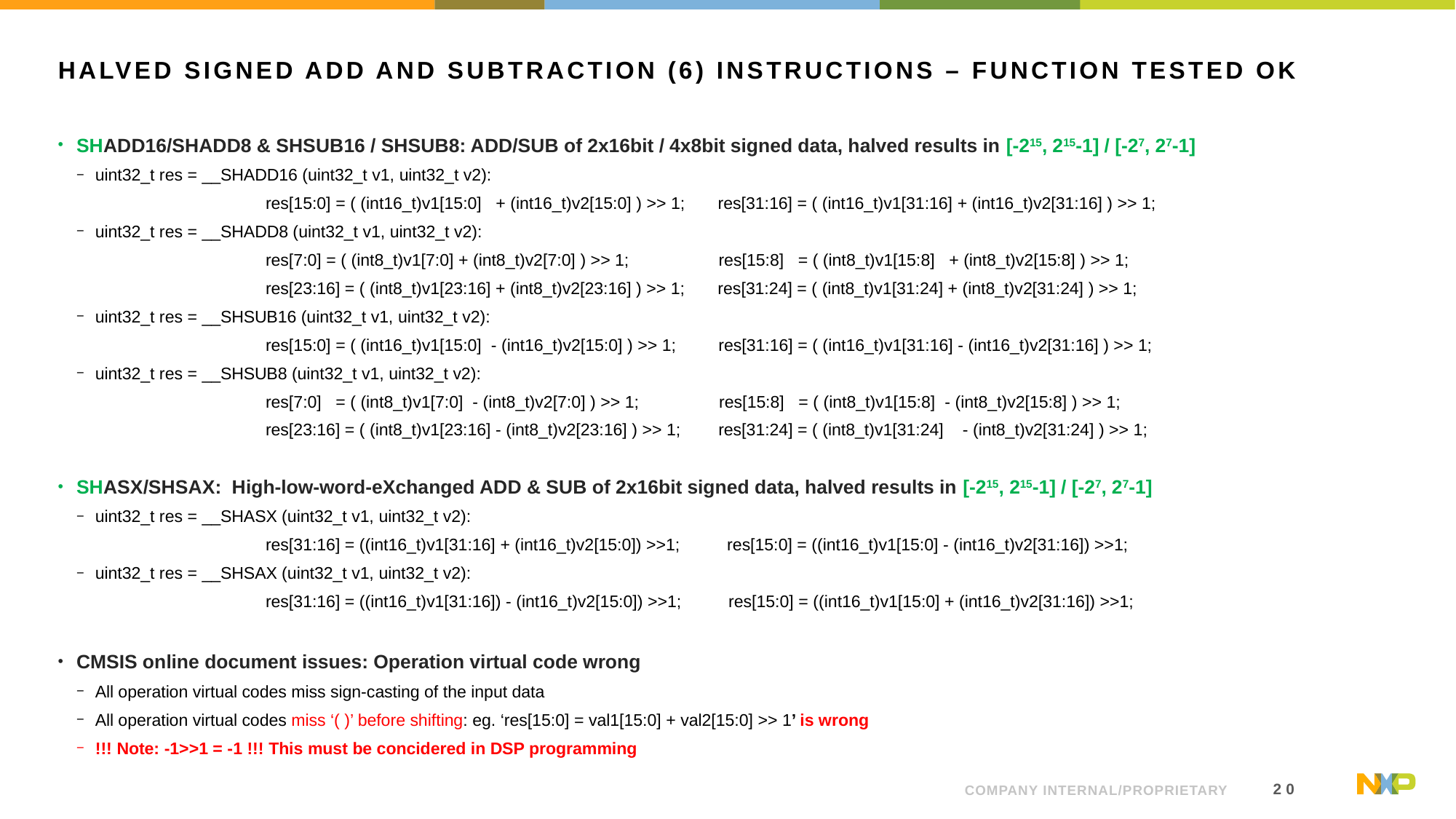

# Halved Signed ADD and Subtraction (6) instructions – Function Tested OK
SHADD16/SHADD8 & SHSUB16 / SHSUB8: ADD/SUB of 2x16bit / 4x8bit signed data, halved results in [-215, 215-1] / [-27, 27-1]
uint32_t res = __SHADD16 (uint32_t v1, uint32_t v2):
                                        res[15:0] = ( (int16_t)v1[15:0]   + (int16_t)v2[15:0] ) >> 1;       res[31:16] = ( (int16_t)v1[31:16] + (int16_t)v2[31:16] ) >> 1;
uint32_t res = __SHADD8 (uint32_t v1, uint32_t v2):
                                        res[7:0] = ( (int8_t)v1[7:0] + (int8_t)v2[7:0] ) >> 1;                   res[15:8]   = ( (int8_t)v1[15:8]   + (int8_t)v2[15:8] ) >> 1;
                                        res[23:16] = ( (int8_t)v1[23:16] + (int8_t)v2[23:16] ) >> 1;       res[31:24] = ( (int8_t)v1[31:24] + (int8_t)v2[31:24] ) >> 1;
uint32_t res = __SHSUB16 (uint32_t v1, uint32_t v2):
                                        res[15:0] = ( (int16_t)v1[15:0]  - (int16_t)v2[15:0] ) >> 1;         res[31:16] = ( (int16_t)v1[31:16] - (int16_t)v2[31:16] ) >> 1;
uint32_t res = __SHSUB8 (uint32_t v1, uint32_t v2):
                                        res[7:0]   = ( (int8_t)v1[7:0]  - (int8_t)v2[7:0] ) >> 1;                 res[15:8]   = ( (int8_t)v1[15:8]  - (int8_t)v2[15:8] ) >> 1;
                                        res[23:16] = ( (int8_t)v1[23:16] - (int8_t)v2[23:16] ) >> 1;        res[31:24] = ( (int8_t)v1[31:24]    - (int8_t)v2[31:24] ) >> 1;

SHASX/SHSAX:  High-low-word-eXchanged ADD & SUB of 2x16bit signed data, halved results in [-215, 215-1] / [-27, 27-1]
uint32_t res = __SHASX (uint32_t v1, uint32_t v2):
                                        res[31:16] = ((int16_t)v1[31:16] + (int16_t)v2[15:0]) >>1;          res[15:0] = ((int16_t)v1[15:0] - (int16_t)v2[31:16]) >>1;
uint32_t res = __SHSAX (uint32_t v1, uint32_t v2):
                                        res[31:16] = ((int16_t)v1[31:16]) - (int16_t)v2[15:0]) >>1;          res[15:0] = ((int16_t)v1[15:0] + (int16_t)v2[31:16]) >>1;

CMSIS online document issues: Operation virtual code wrong
All operation virtual codes miss sign-casting of the input data
All operation virtual codes miss ‘( )’ before shifting: eg. ‘res[15:0] = val1[15:0] + val2[15:0] >> 1’ is wrong
!!! Note: -1>>1 = -1 !!! This must be concidered in DSP programming